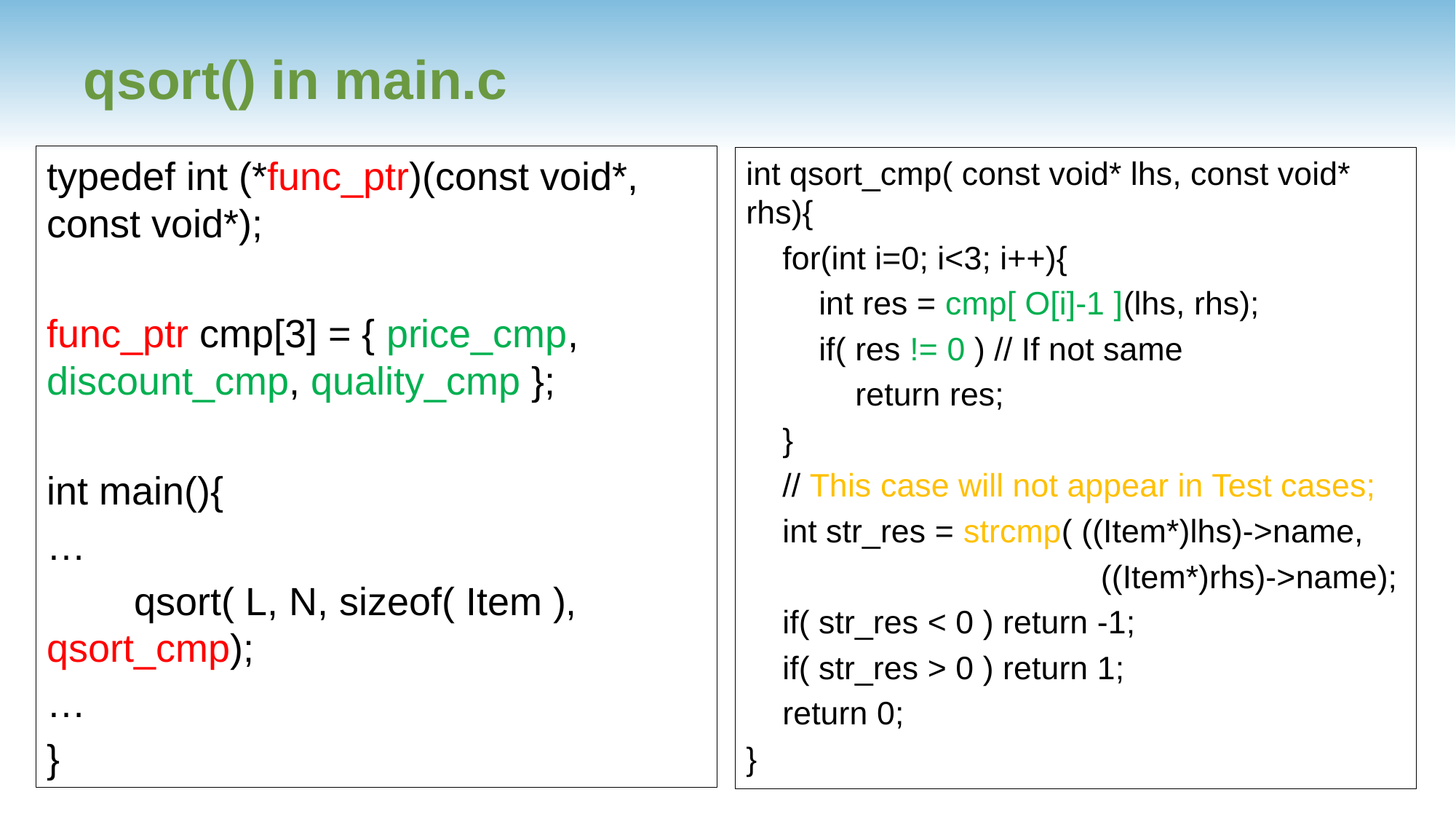

# qsort() in main.c
typedef int (*func_ptr)(const void*, const void*);

func_ptr cmp[3] = { price_cmp, discount_cmp, quality_cmp };

int main(){
…
        qsort( L, N, sizeof( Item ), qsort_cmp);
…
}
int qsort_cmp( const void* lhs, const void* rhs){
    for(int i=0; i<3; i++){
        int res = cmp[ O[i]-1 ](lhs, rhs);
        if( res != 0 ) // If not same
            return res;
    }
    // This case will not appear in Test cases;
    int str_res = strcmp( ((Item*)lhs)->name,
                                       ((Item*)rhs)->name);
    if( str_res < 0 ) return -1;
    if( str_res > 0 ) return 1;
    return 0;
}